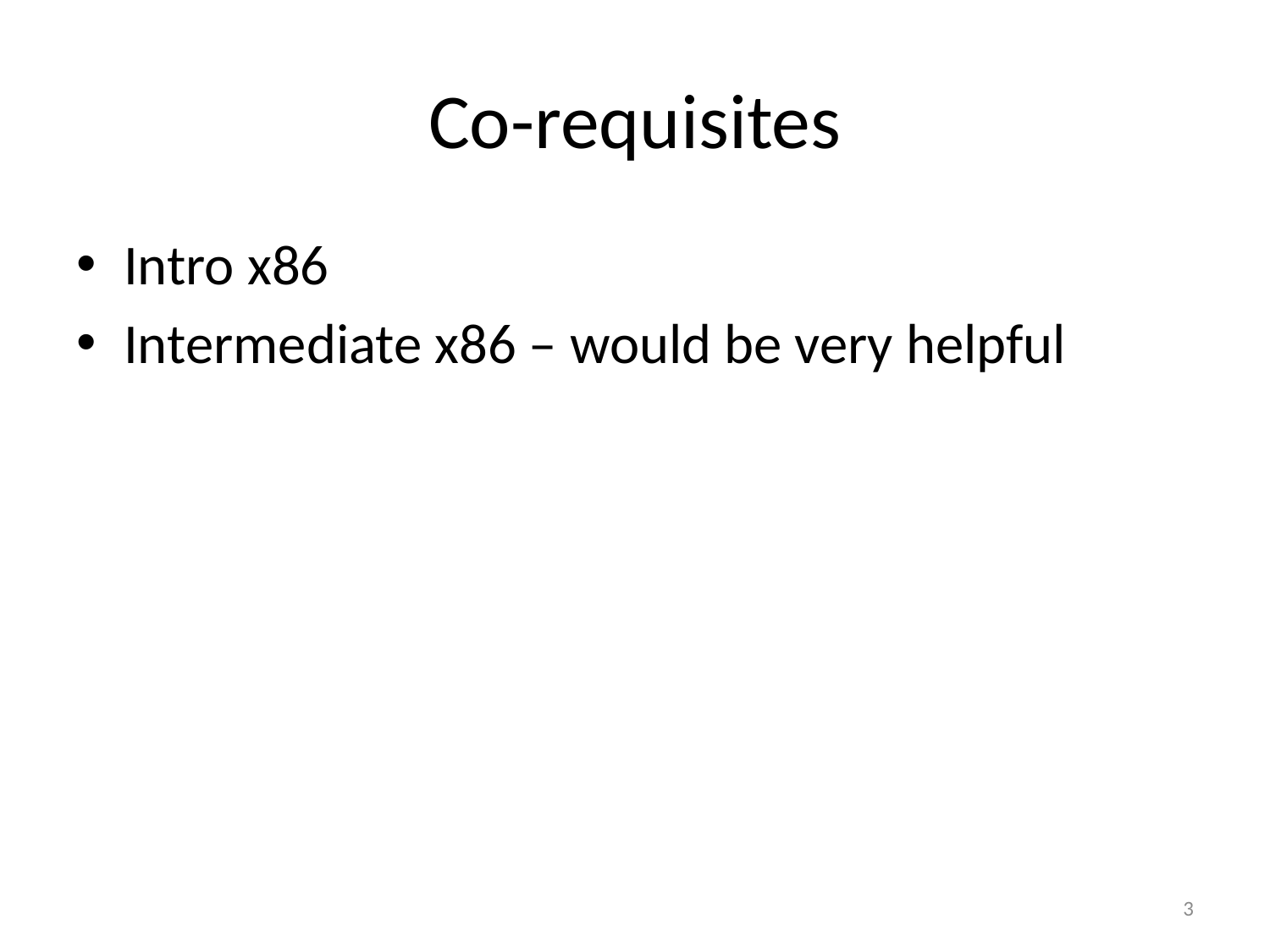

# Co-requisites
Intro x86
Intermediate x86 – would be very helpful
3